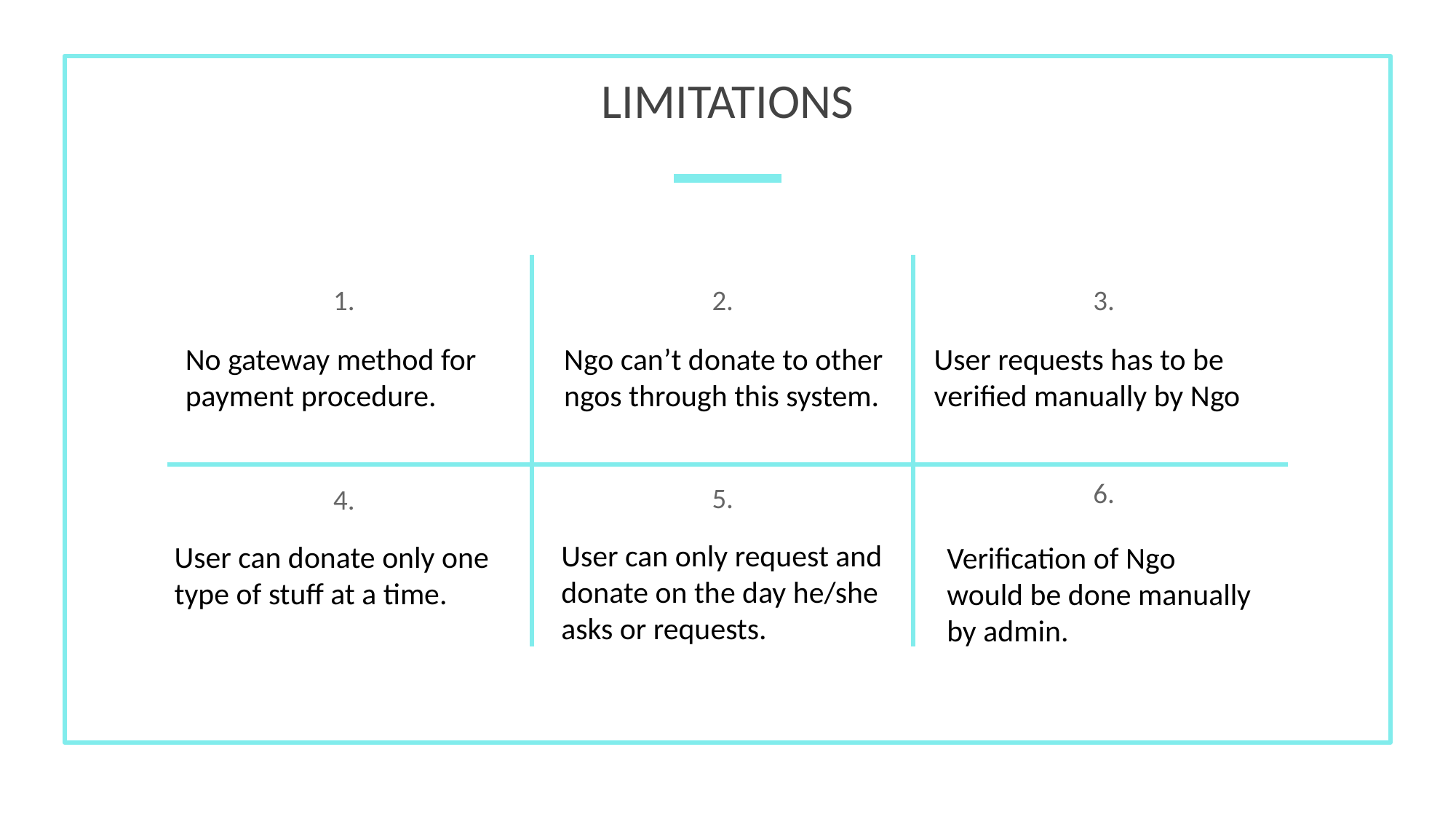

LIMITATIONS
1.
2.
3.
No gateway method for payment procedure.
Ngo can’t donate to other ngos through this system.
User requests has to be verified manually by Ngo
6.
5.
# 4.
User can only request and donate on the day he/she asks or requests.
User can donate only one type of stuff at a time.
Verification of Ngo would be done manually by admin.